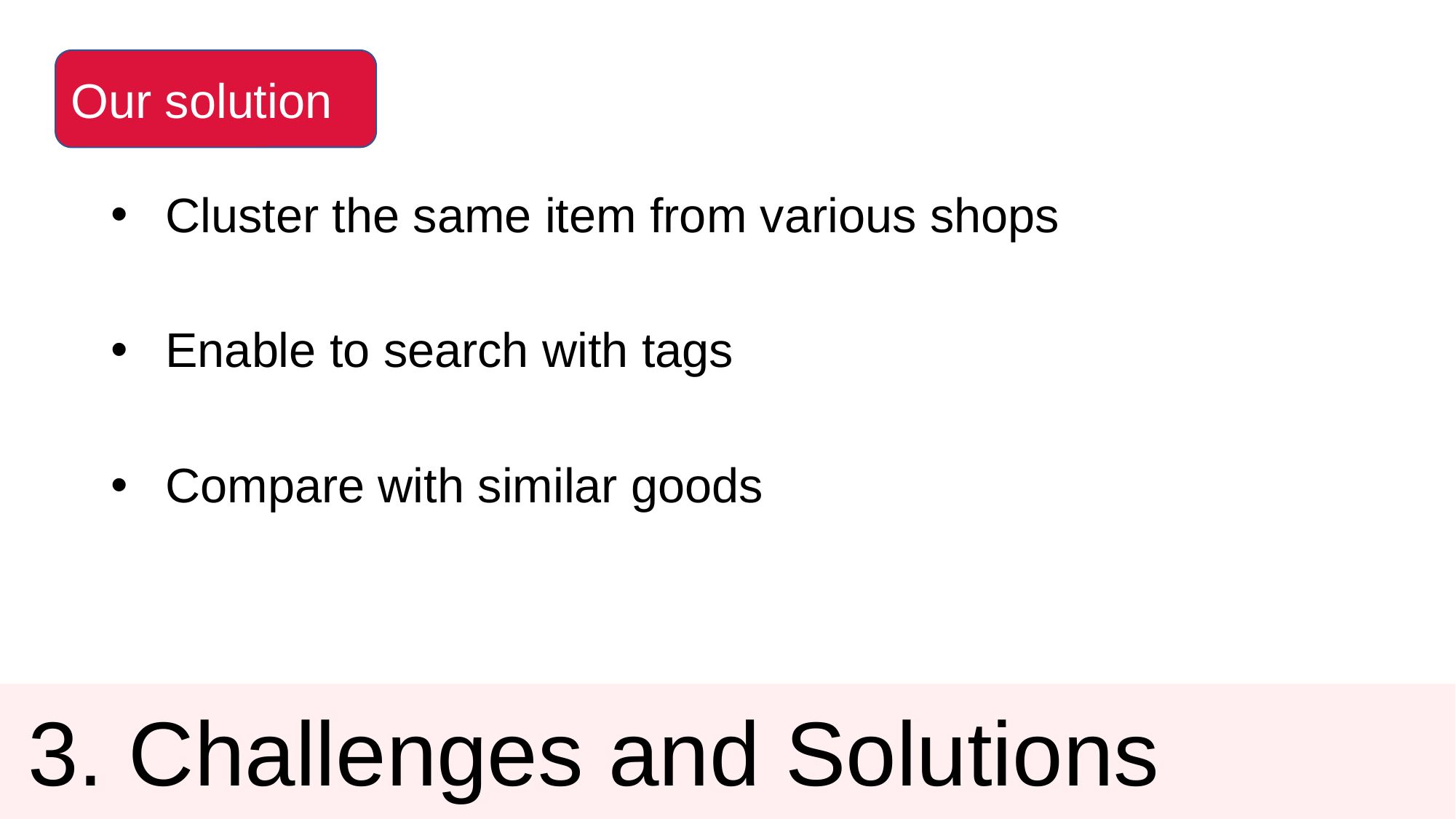

Our solution
Cluster the same item from various shops

Enable to search with tags

Compare with similar goods
# 3. Challenges and Solutions